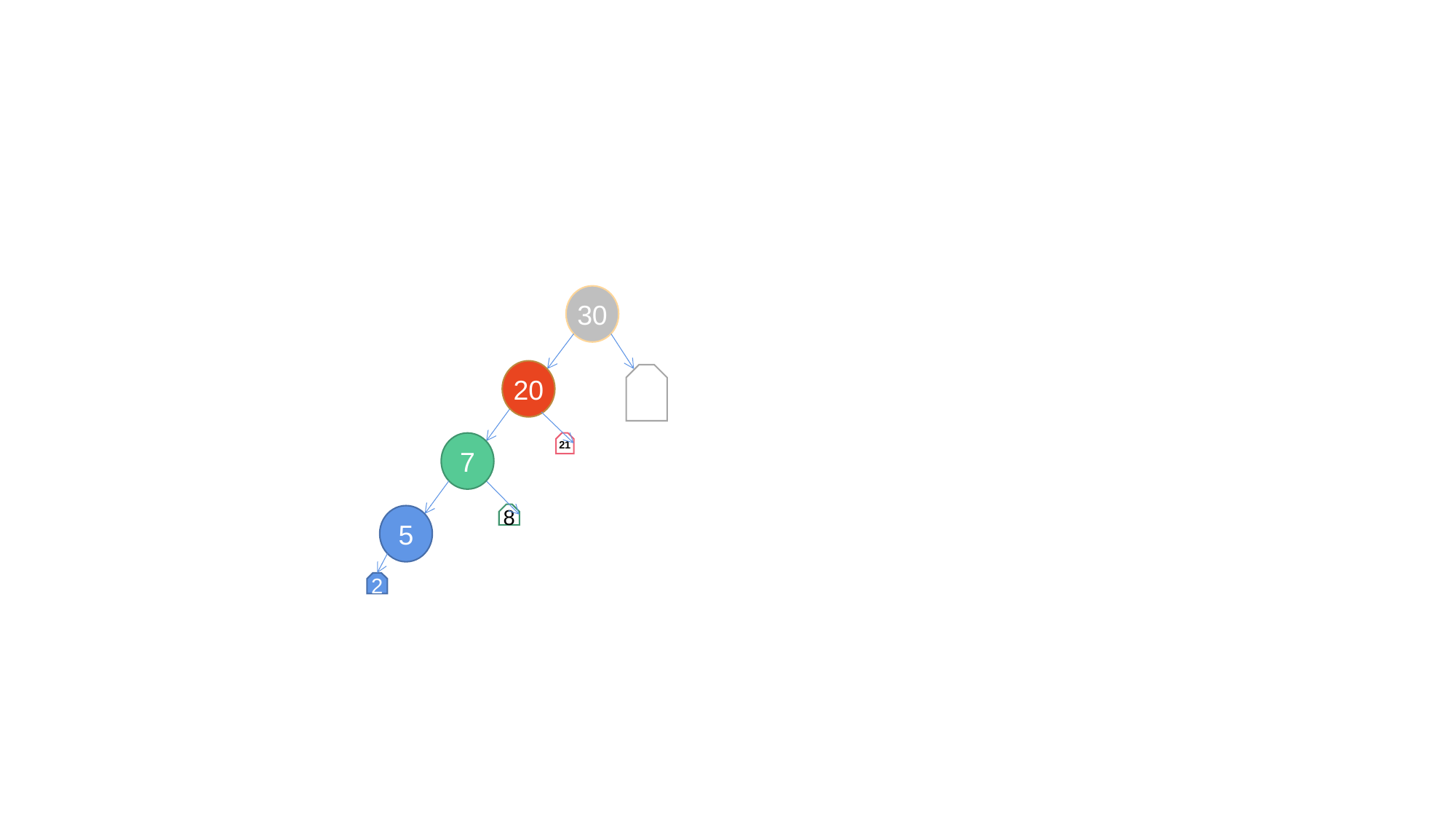

#
30
20
21

7
5
2
8